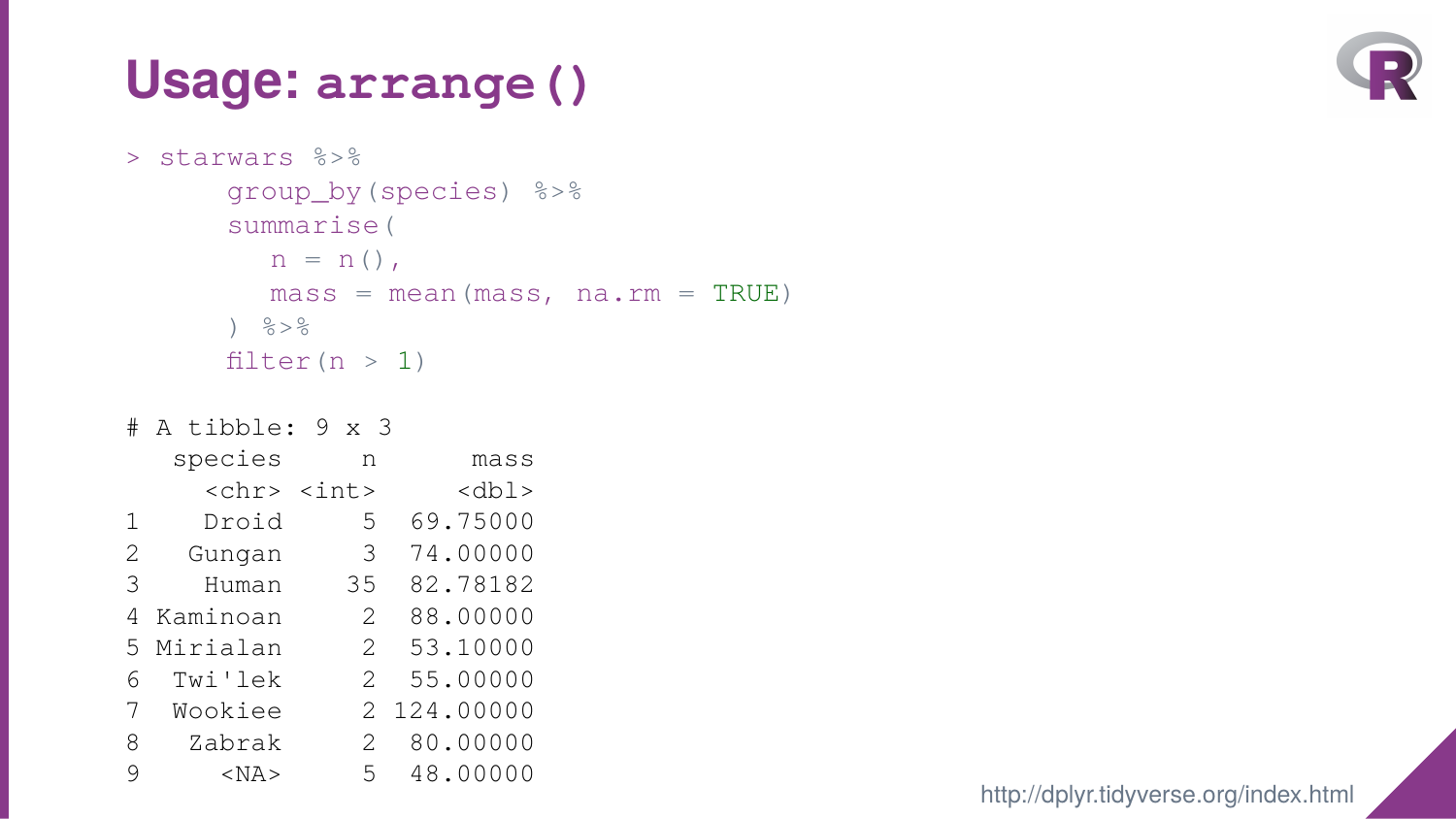

# Usage: arrange()
> starwars %>%
      group_by(species) %>%
      summarise(
    	n = n(),
    	mass = mean(mass, na.rm = TRUE)
      ) %>%
      filter(n > 1)

# A tibble: 9 x 3
   species     n      mass
     <chr> <int>     <dbl>
1    Droid     5  69.75000
2   Gungan     3  74.00000
3    Human    35  82.78182
4 Kaminoan     2  88.00000
5 Mirialan     2  53.10000
6  Twi'lek     2  55.00000
7  Wookiee     2 124.00000
8   Zabrak     2  80.00000
9     <NA>     5  48.00000
http://dplyr.tidyverse.org/index.html